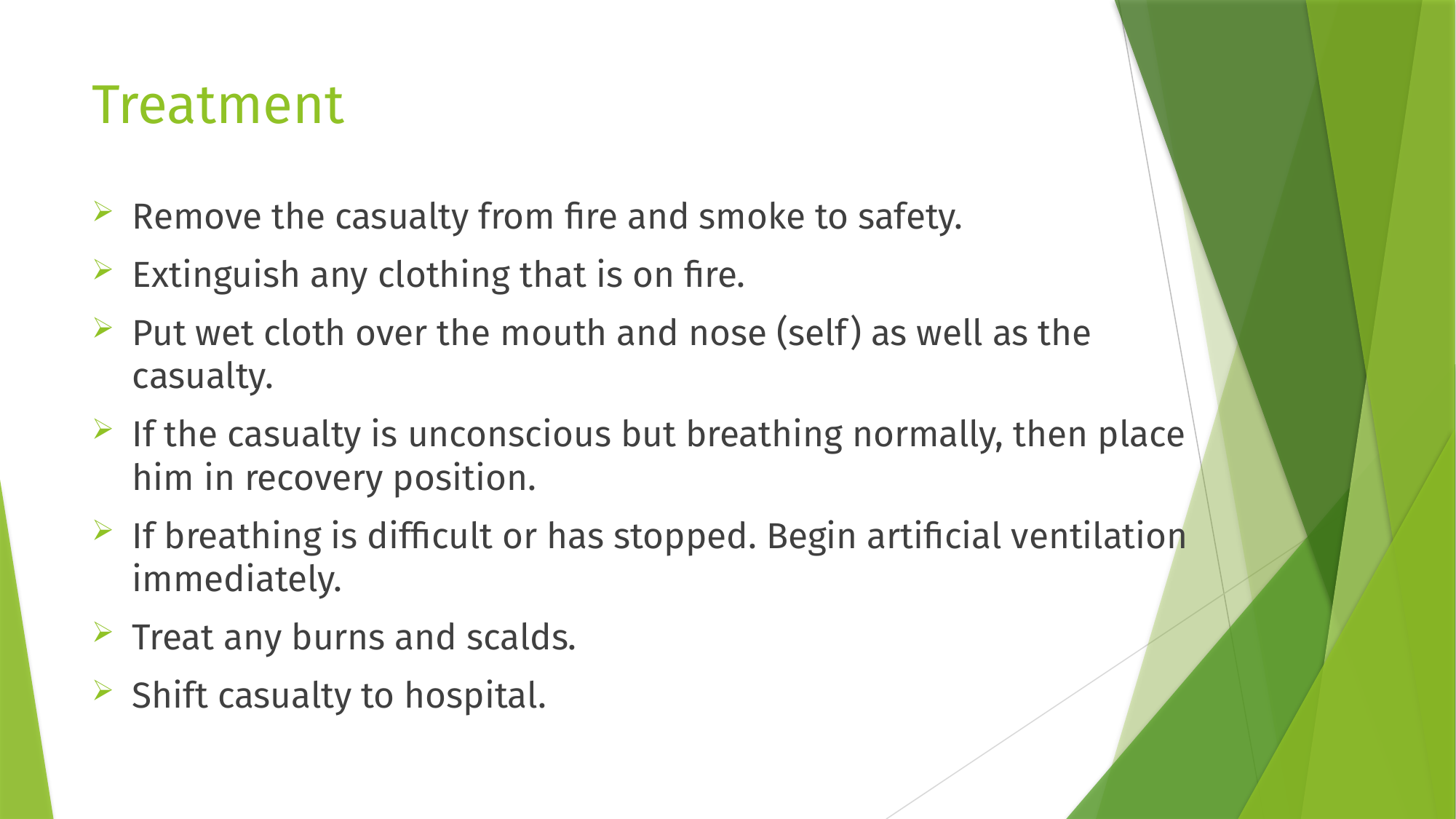

# Treatment
Remove the casualty from fire and smoke to safety.
Extinguish any clothing that is on fire.
Put wet cloth over the mouth and nose (self) as well as the casualty.
If the casualty is unconscious but breathing normally, then place him in recovery position.
If breathing is difficult or has stopped. Begin artificial ventilation immediately.
Treat any burns and scalds.
Shift casualty to hospital.